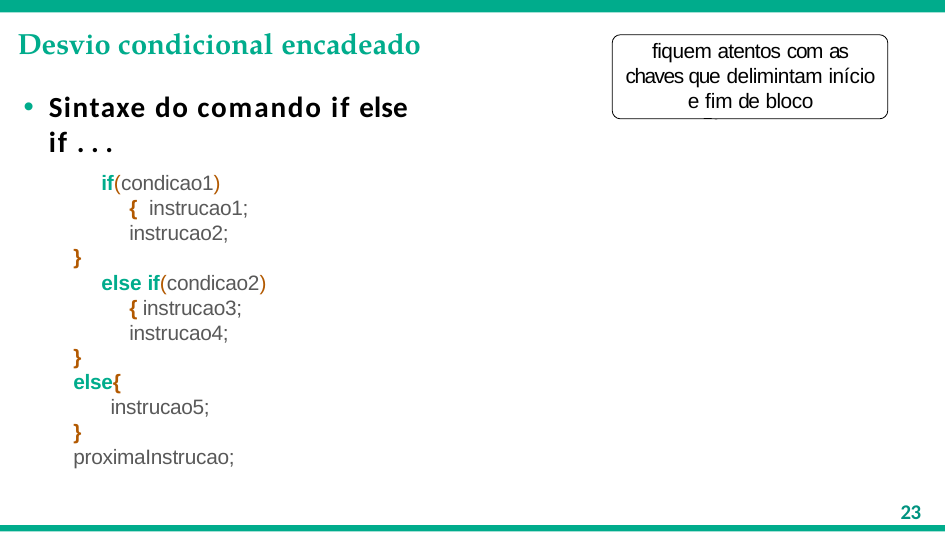

# Desvio condicional encadeado

fiquem atentos com as chaves que delimintam início
e fim de bloco
Sintaxe do comando if else if . . .
if(condicao1){ instrucao1; instrucao2;
}
else if(condicao2){ instrucao3; instrucao4;
}
else{
instrucao5;
}
proximaInstrucao;
23